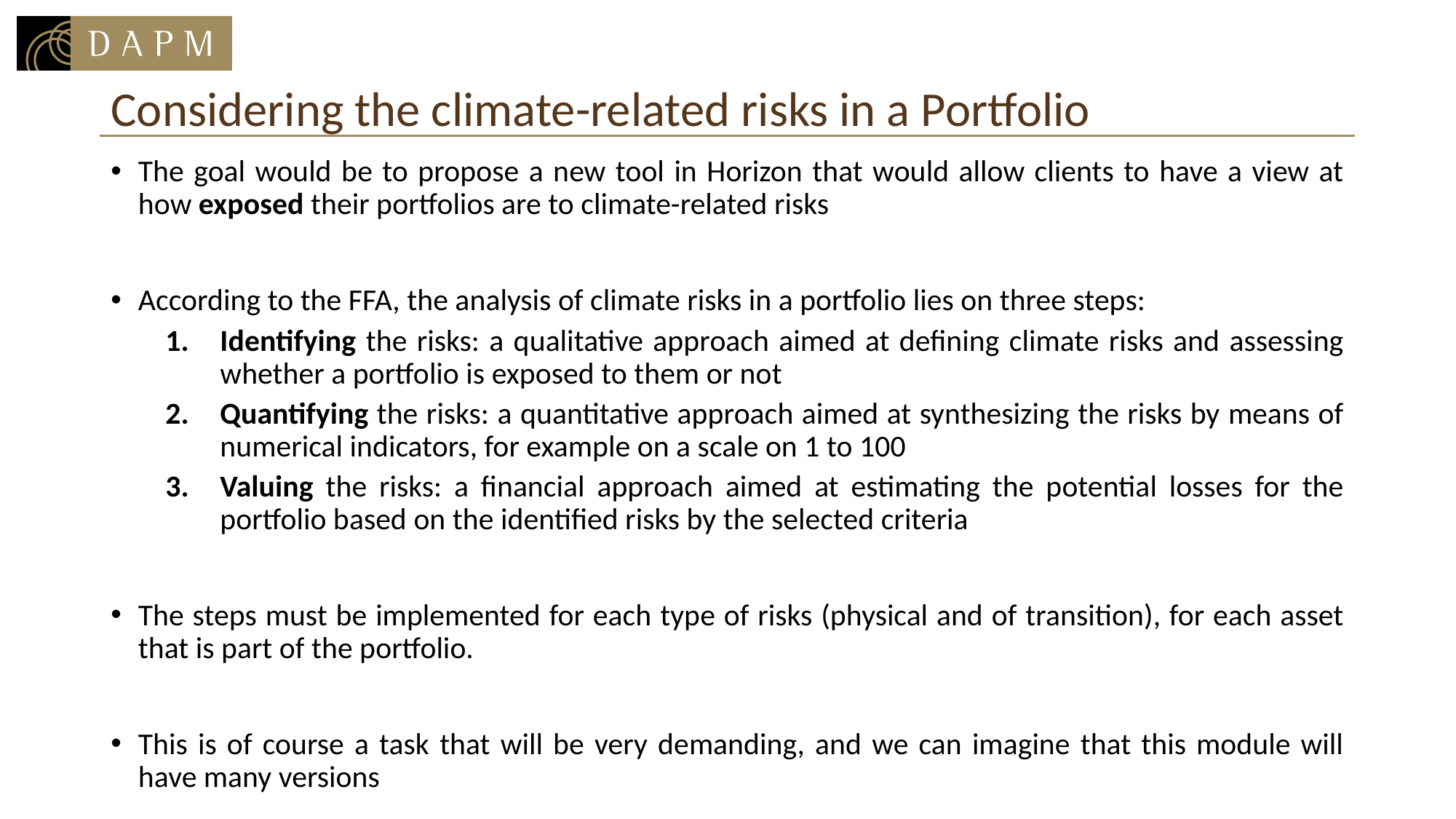

# Considering the climate-related risks in a Portfolio
The goal would be to propose a new tool in Horizon that would allow clients to have a view at how exposed their portfolios are to climate-related risks

According to the FFA, the analysis of climate risks in a portfolio lies on three steps:
Identifying the risks: a qualitative approach aimed at defining climate risks and assessing whether a portfolio is exposed to them or not
Quantifying the risks: a quantitative approach aimed at synthesizing the risks by means of numerical indicators, for example on a scale on 1 to 100
Valuing the risks: a financial approach aimed at estimating the potential losses for the portfolio based on the identified risks by the selected criteria

The steps must be implemented for each type of risks (physical and of transition), for each asset that is part of the portfolio.

This is of course a task that will be very demanding, and we can imagine that this module will have many versions